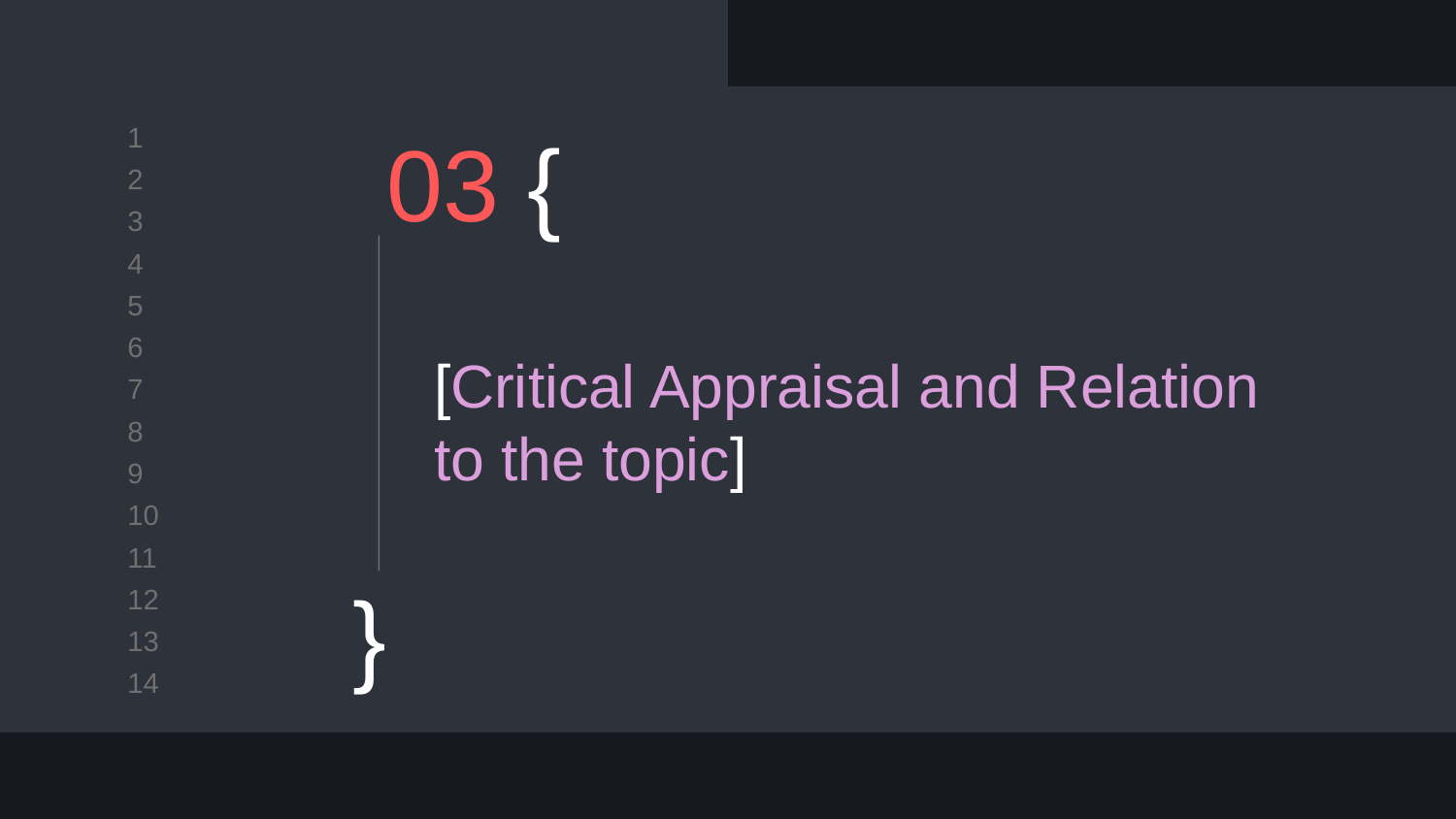

# 03 {
[Critical Appraisal and Relation to the topic]
}